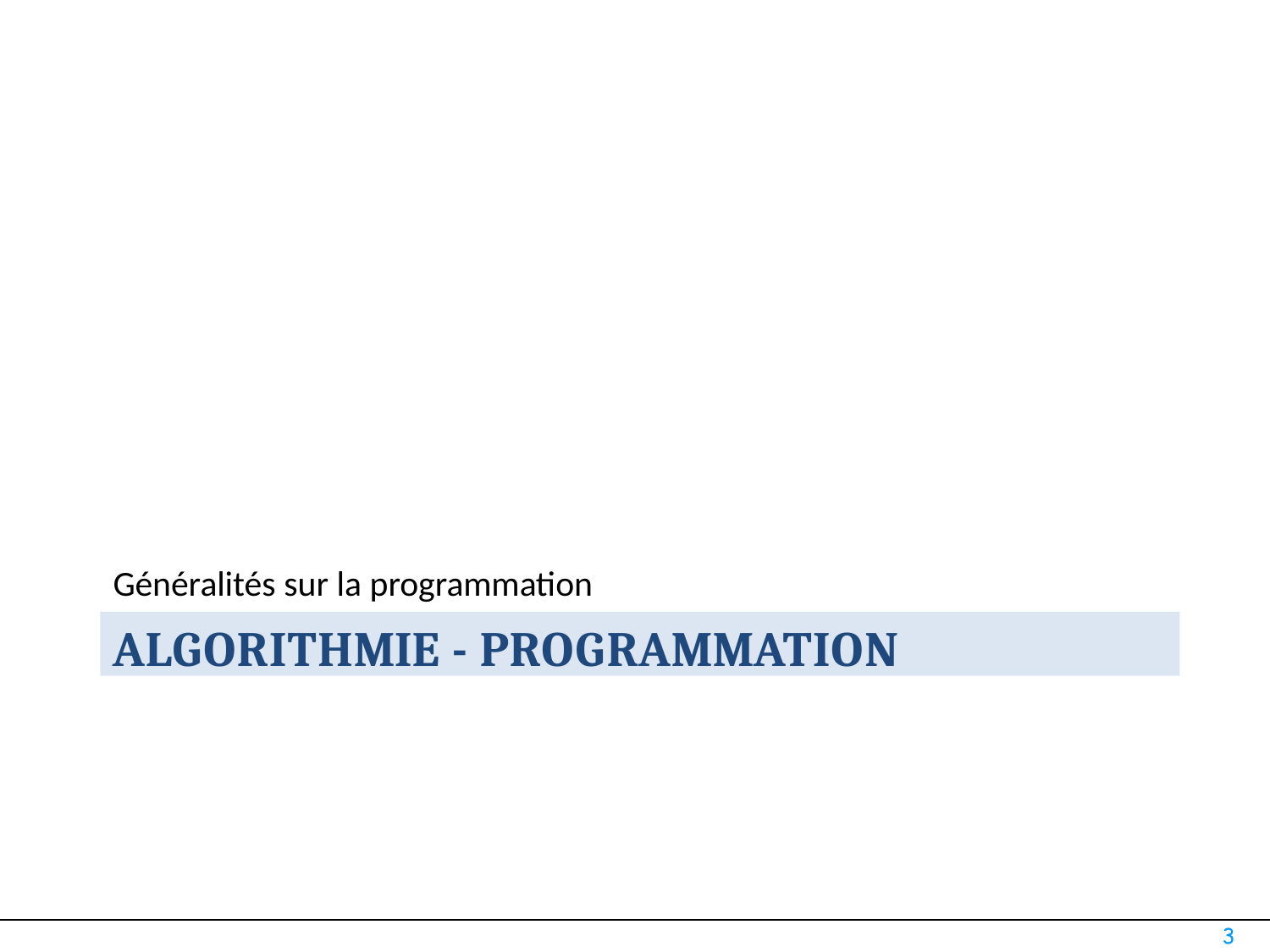

Généralités sur la programmation
ALGORITHMIE - PROGRAMMATION
3